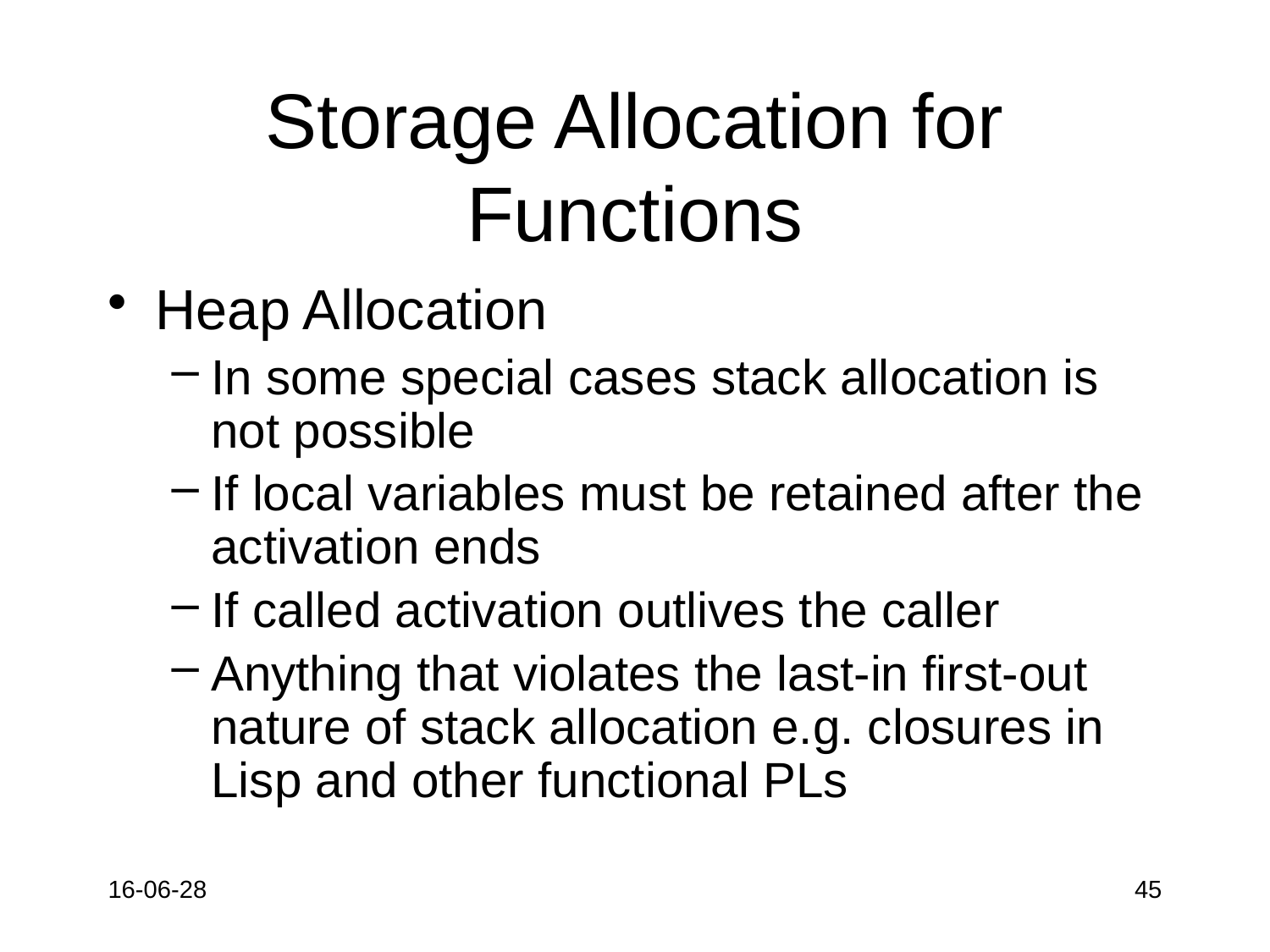

# Storage Allocation for Functions
Heap Allocation
In some special cases stack allocation is not possible
If local variables must be retained after the activation ends
If called activation outlives the caller
Anything that violates the last-in first-out nature of stack allocation e.g. closures in Lisp and other functional PLs
16-06-28
45